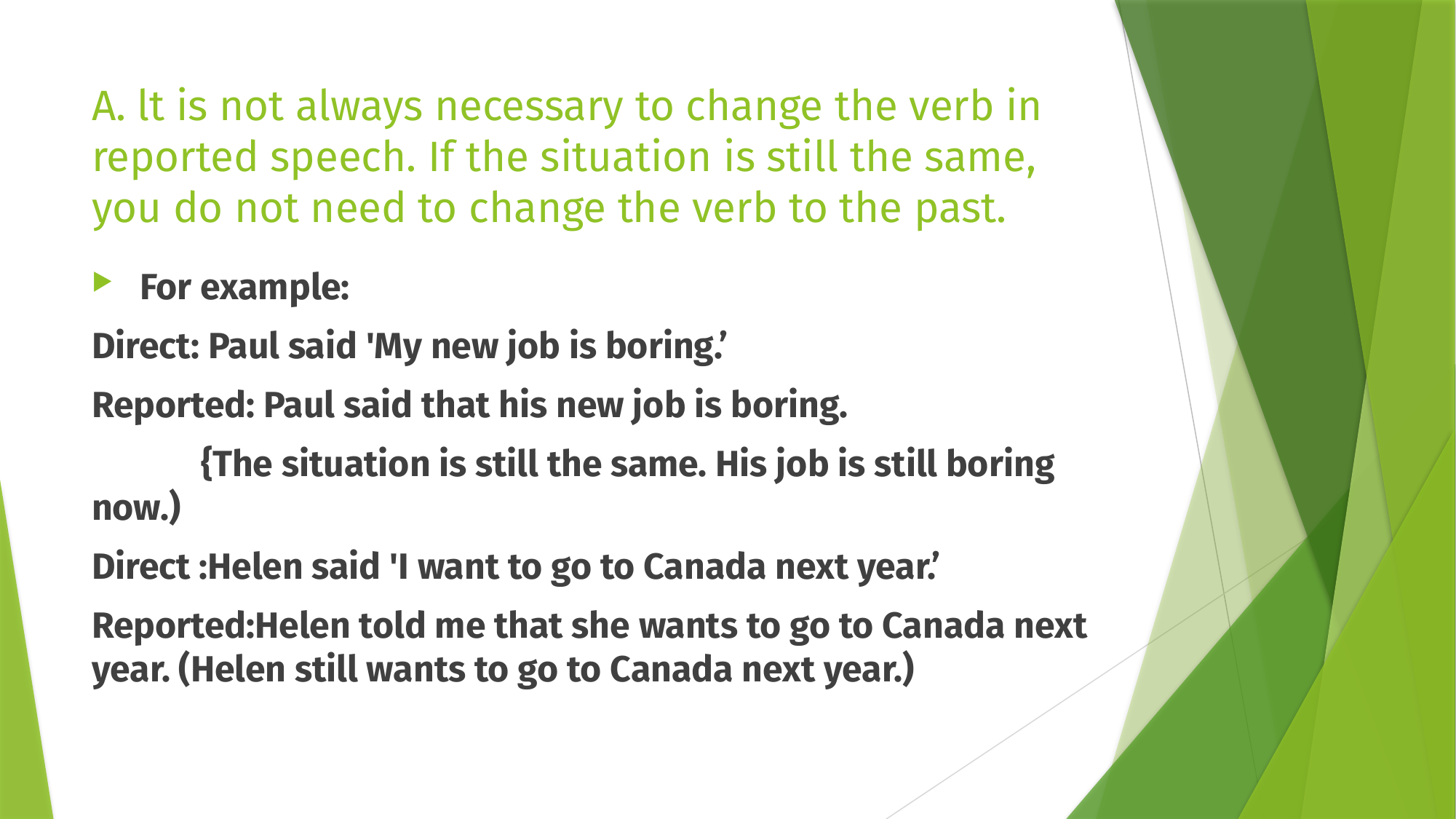

# A. lt is not always necessary to change the verb in reported speech. If the situation is still the same, you do not need to change the verb to the past.
 For example:
Direct: Paul said 'My new job is boring.’
Reported: Paul said that his new job is boring.
   	{The situation is still the same. His job is still boring now.)
Direct :Helen said 'I want to go to Canada next year.’
Reported:Helen told me that she wants to go to Canada next year. (Helen still wants to go to Canada next year.)